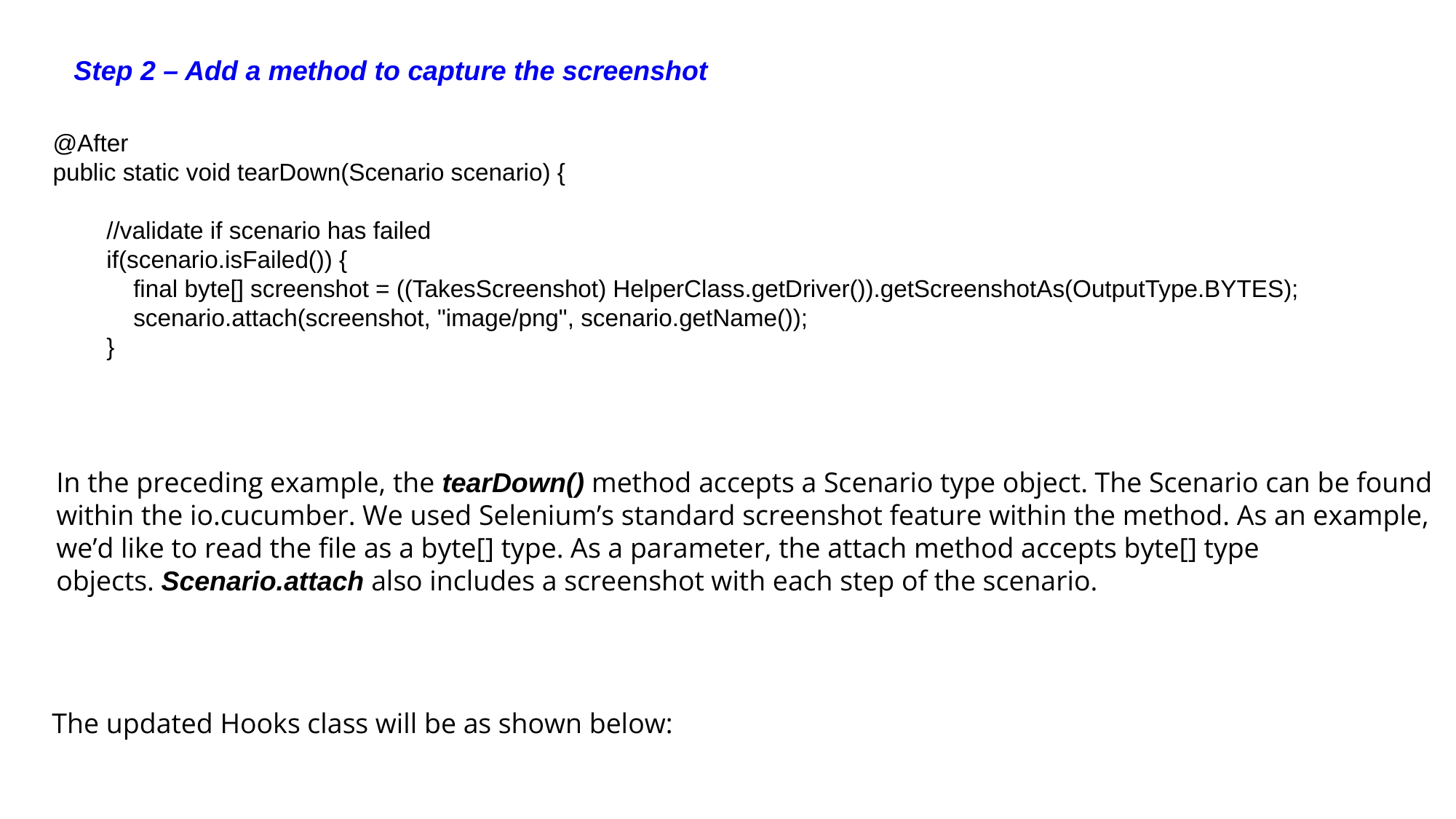

Step 2 – Add a method to capture the screenshot
@After
public static void tearDown(Scenario scenario) {

        //validate if scenario has failed
        if(scenario.isFailed()) {
            final byte[] screenshot = ((TakesScreenshot) HelperClass.getDriver()).getScreenshotAs(OutputType.BYTES);
            scenario.attach(screenshot, "image/png", scenario.getName());
        }
In the preceding example, the tearDown() method accepts a Scenario type object. The Scenario can be found within the io.cucumber. We used Selenium’s standard screenshot feature within the method. As an example, we’d like to read the file as a byte[] type. As a parameter, the attach method accepts byte[] type objects. Scenario.attach also includes a screenshot with each step of the scenario.
The updated Hooks class will be as shown below: